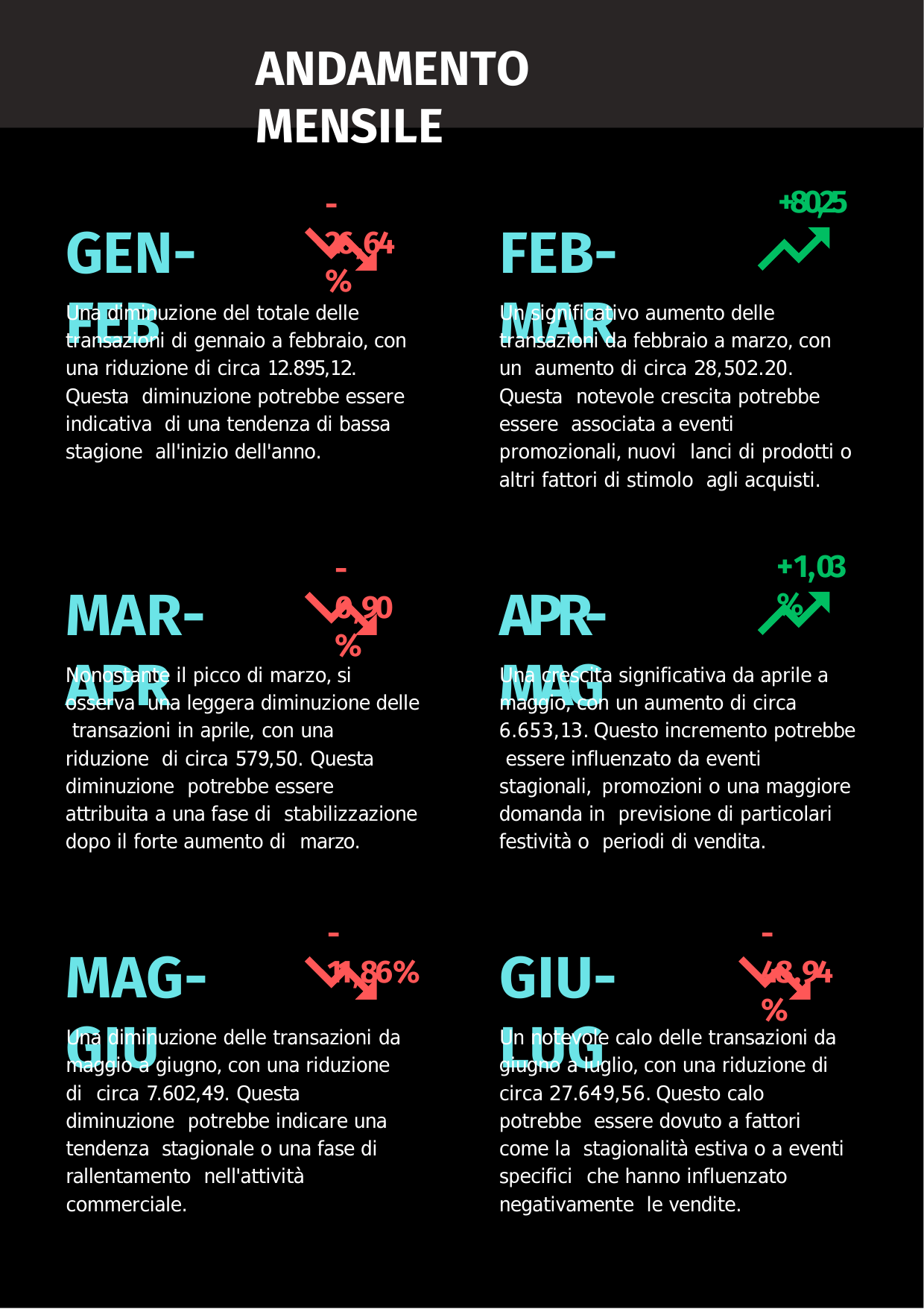

# ANDAMENTO MENSILE
+80,25
-26,64%
GEN-FEB
FEB-MAR

Una diminuzione del totale delle  transazioni di gennaio a febbraio, con  una riduzione di circa 12.895,12. Questa  diminuzione potrebbe essere indicativa  di una tendenza di bassa stagione  all'inizio dell'anno.
Un significativo aumento delle  transazioni da febbraio a marzo, con un  aumento di circa 28,502.20. Questa  notevole crescita potrebbe essere  associata a eventi promozionali, nuovi  lanci di prodotti o altri fattori di stimolo  agli acquisti.
+1,03%
-0,90%
MAR-APR
APR-MAG

Nonostante il picco di marzo, si osserva  una leggera diminuzione delle  transazioni in aprile, con una riduzione  di circa 579,50. Questa diminuzione  potrebbe essere attribuita a una fase di  stabilizzazione dopo il forte aumento di  marzo.
Una crescita significativa da aprile a  maggio, con un aumento di circa  6.653,13. Questo incremento potrebbe  essere influenzato da eventi stagionali,  promozioni o una maggiore domanda in  previsione di particolari festività o  periodi di vendita.
-11,86%
-48,94%
MAG-GIU
GIU-LUG

Una diminuzione delle transazioni da  maggio a giugno, con una riduzione di  circa 7.602,49. Questa diminuzione  potrebbe indicare una tendenza  stagionale o una fase di rallentamento  nell'attività commerciale.
Un notevole calo delle transazioni da  giugno a luglio, con una riduzione di  circa 27.649,56. Questo calo potrebbe  essere dovuto a fattori come la  stagionalità estiva o a eventi specifici  che hanno influenzato negativamente  le vendite.